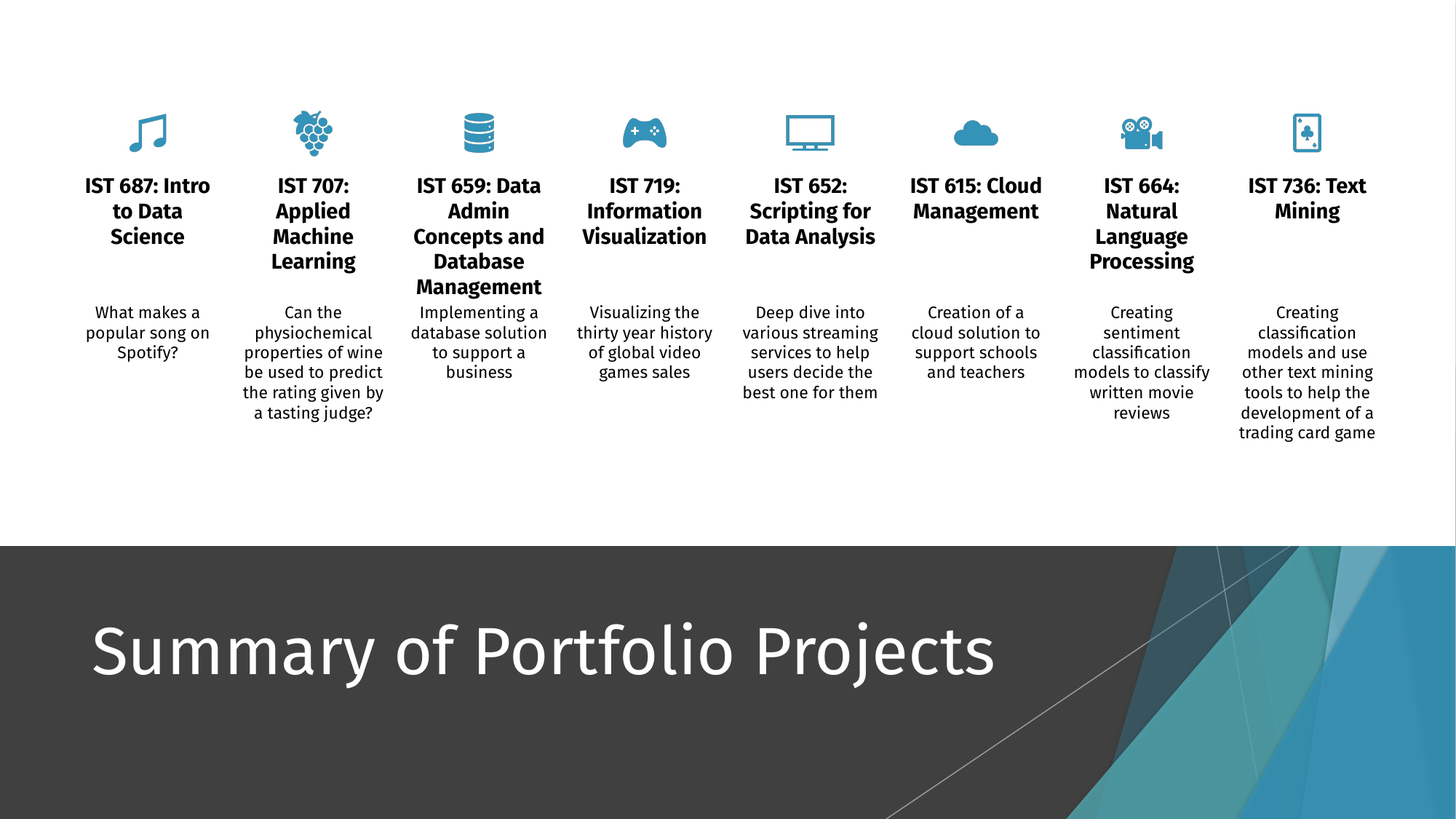

IST 687: Intro to Data Science
What makes a popular song on Spotify?
IST 707: Applied Machine Learning
Can the physiochemical properties of wine be used to predict the rating given by a tasting judge?
IST 659: Data Admin Concepts and Database Management
Implementing a database solution to support a business
IST 719: Information Visualization
Visualizing the thirty year history of global video games sales
IST 652: Scripting for Data Analysis
Deep dive into various streaming services to help users decide the best one for them
IST 615: Cloud Management
Creation of a cloud solution to support schools and teachers
IST 664: Natural Language Processing
Creating sentiment classification models to classify written movie reviews
IST 736: Text Mining
Creating classification models and use other text mining tools to help the development of a trading card game

# Summary of Portfolio Projects